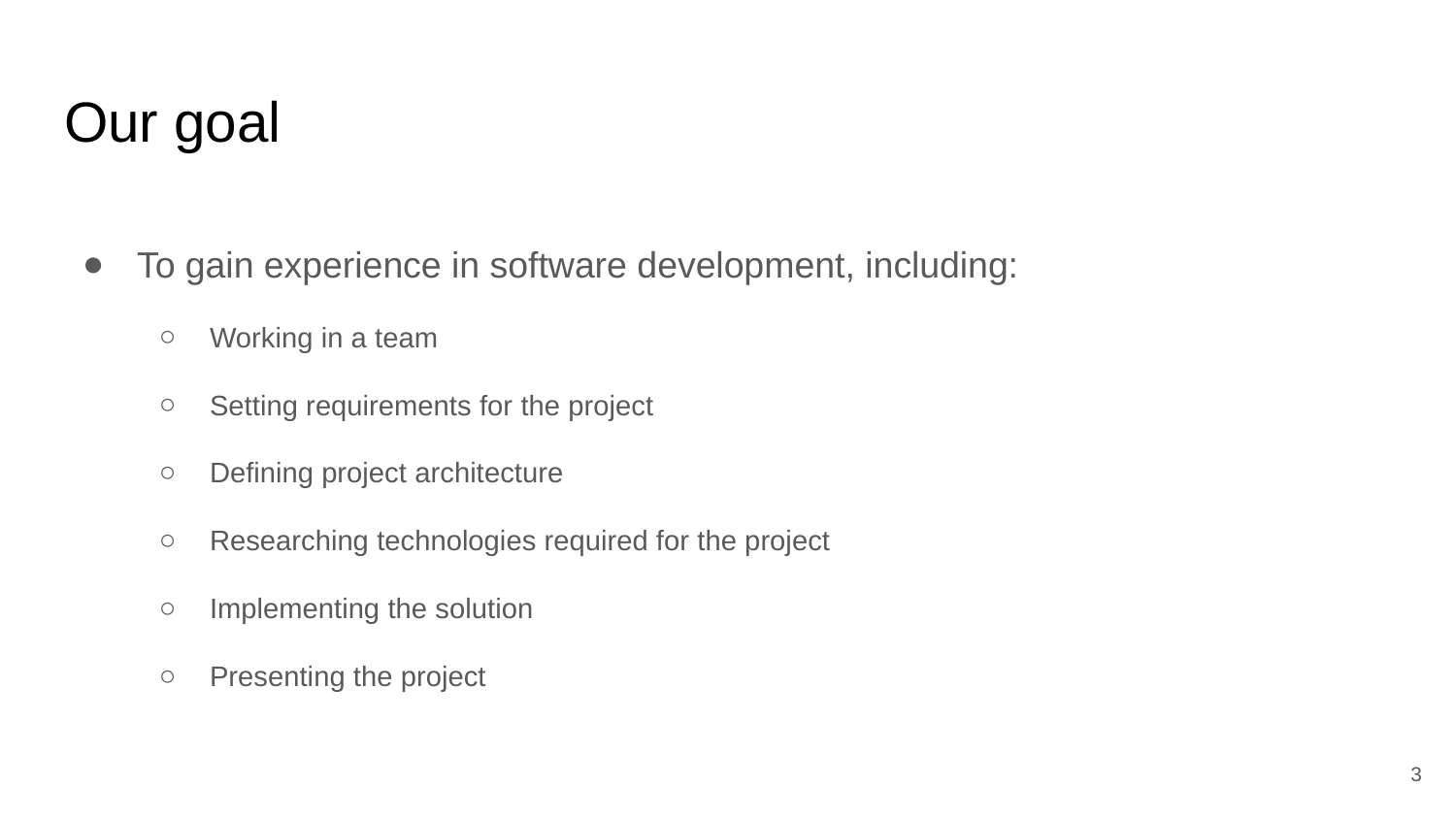

# Our goal
To gain experience in software development, including:
Working in a team
Setting requirements for the project
Defining project architecture
Researching technologies required for the project
Implementing the solution
Presenting the project
3